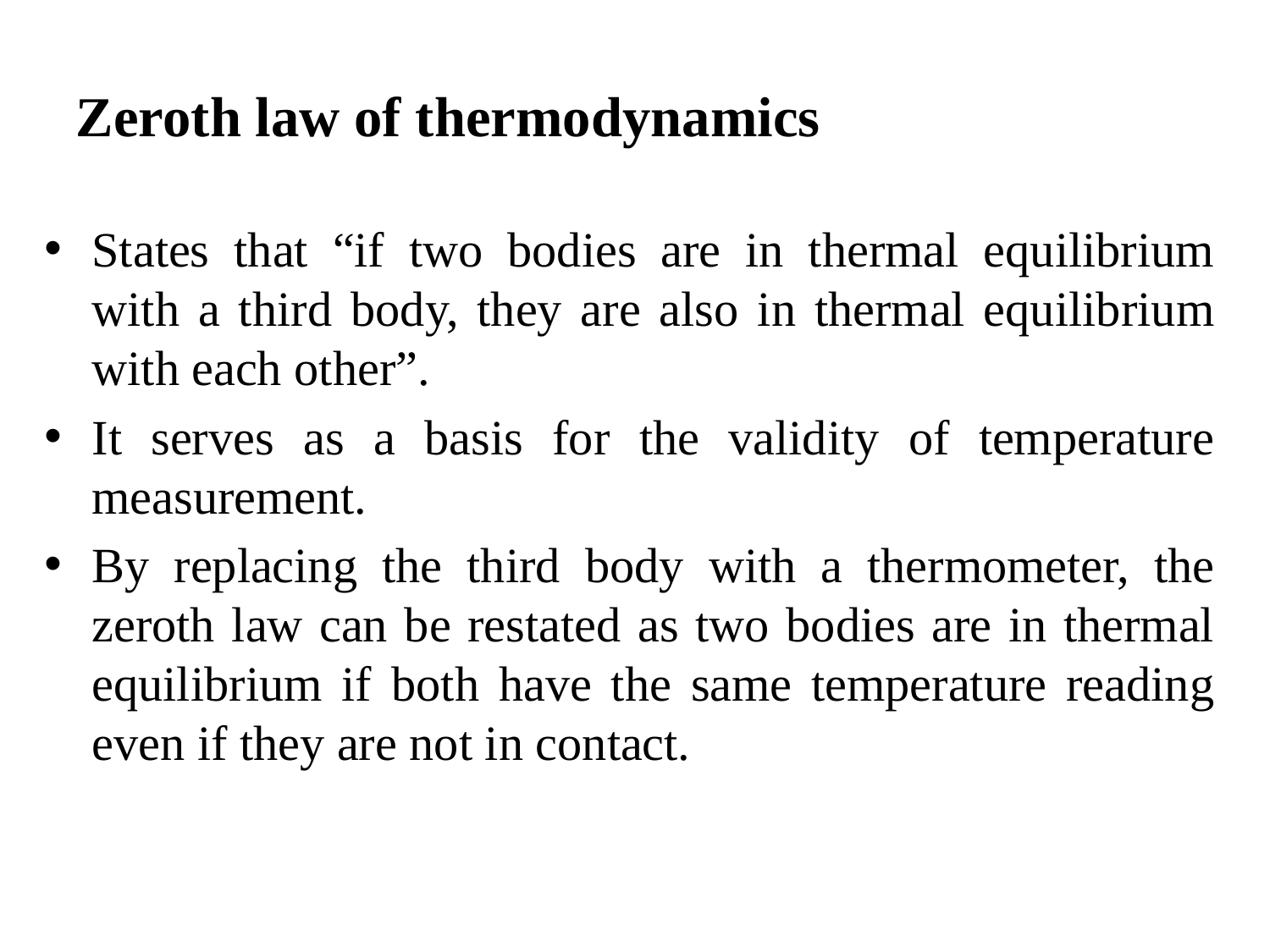

Zeroth law of thermodynamics
States that “if two bodies are in thermal equilibrium with a third body, they are also in thermal equilibrium with each other”.
It serves as a basis for the validity of temperature measurement.
By replacing the third body with a thermometer, the zeroth law can be restated as two bodies are in thermal equilibrium if both have the same temperature reading even if they are not in contact.